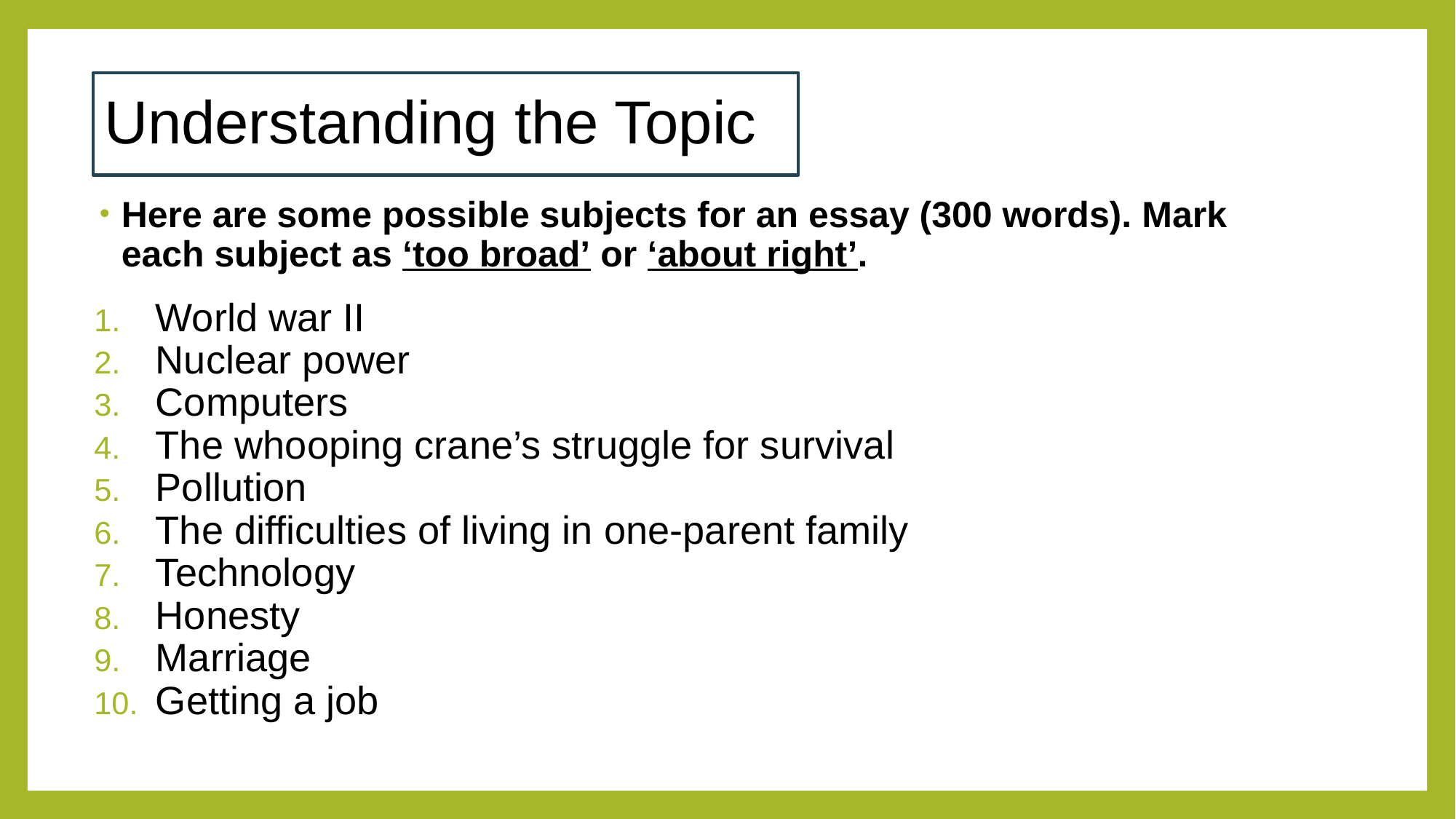

# Understanding the Topic
Here are some possible subjects for an essay (300 words). Mark each subject as ‘too broad’ or ‘about right’.

World war II
Nuclear power
Computers
The whooping crane’s struggle for survival
Pollution
The difficulties of living in one-parent family
Technology
Honesty
Marriage
Getting a job